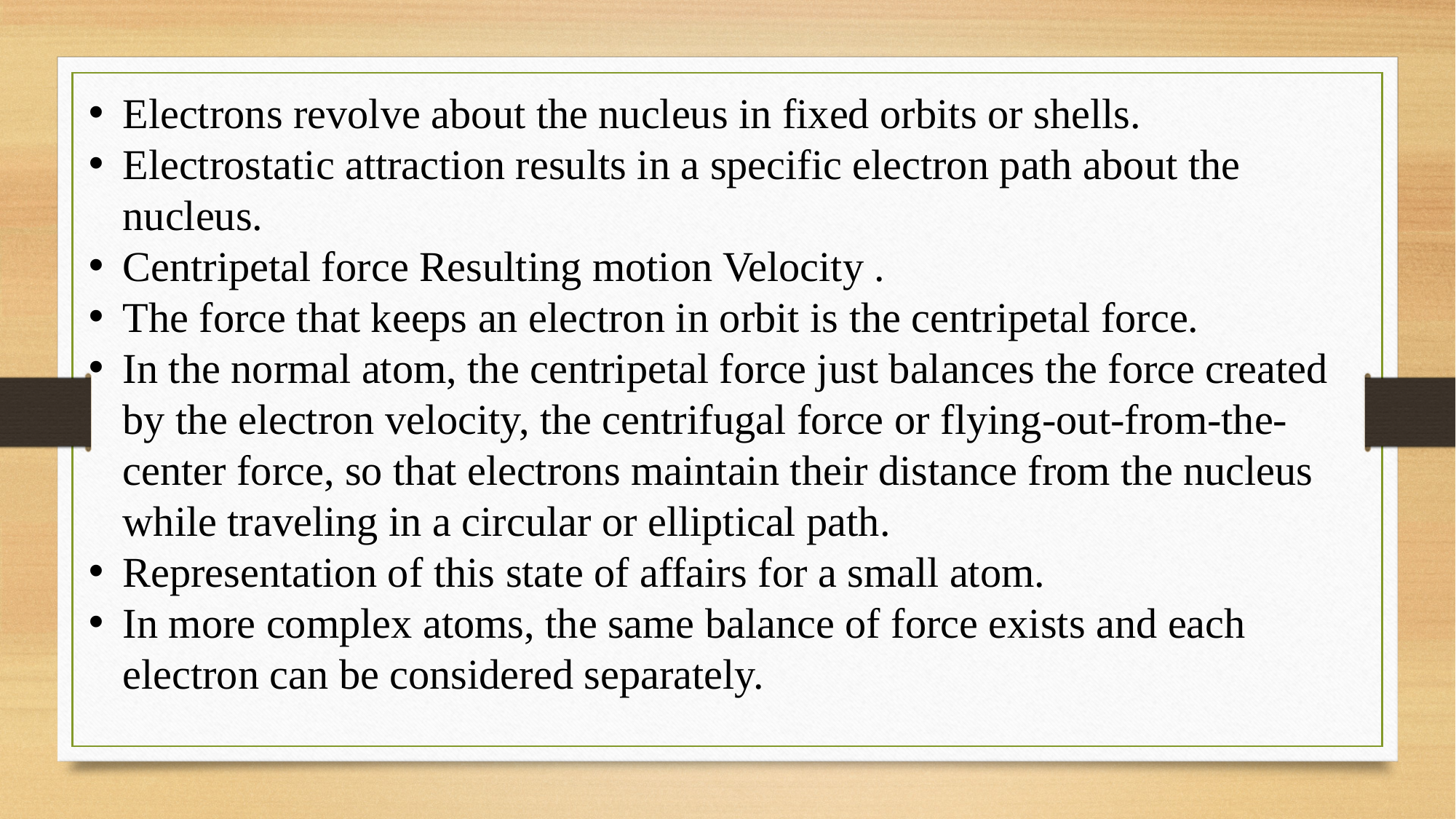

Electrons revolve about the nucleus in fixed orbits or shells.
Electrostatic attraction results in a specific electron path about the nucleus.
Centripetal force Resulting motion Velocity .
The force that keeps an electron in orbit is the centripetal force.
In the normal atom, the centripetal force just balances the force created by the electron velocity, the centrifugal force or flying-out-from-the-center force, so that electrons maintain their distance from the nucleus while traveling in a circular or elliptical path.
Representation of this state of affairs for a small atom.
In more complex atoms, the same balance of force exists and each electron can be considered separately.